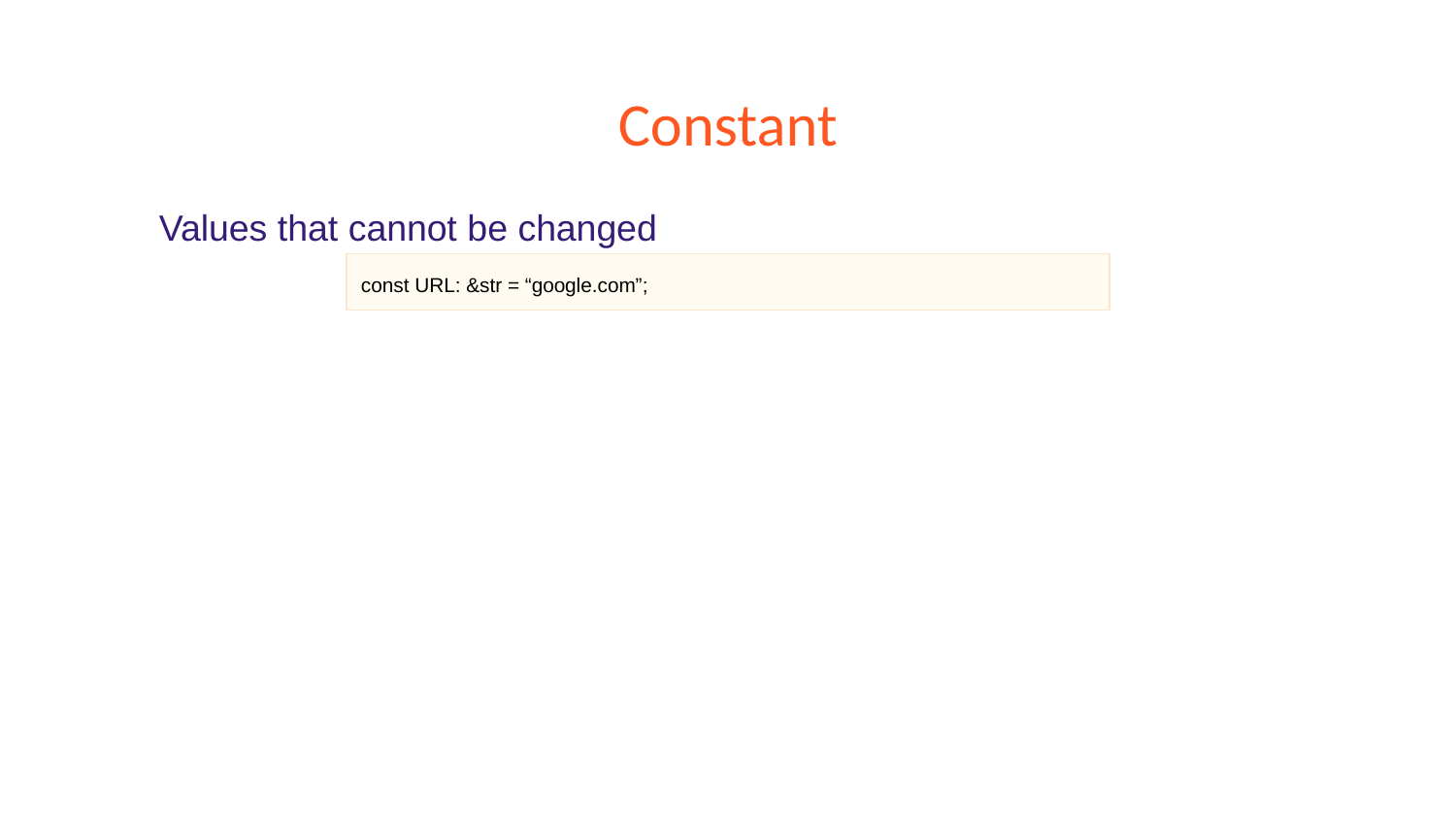

# Constant
Values that cannot be changed

const URL: &str = “google.com”;